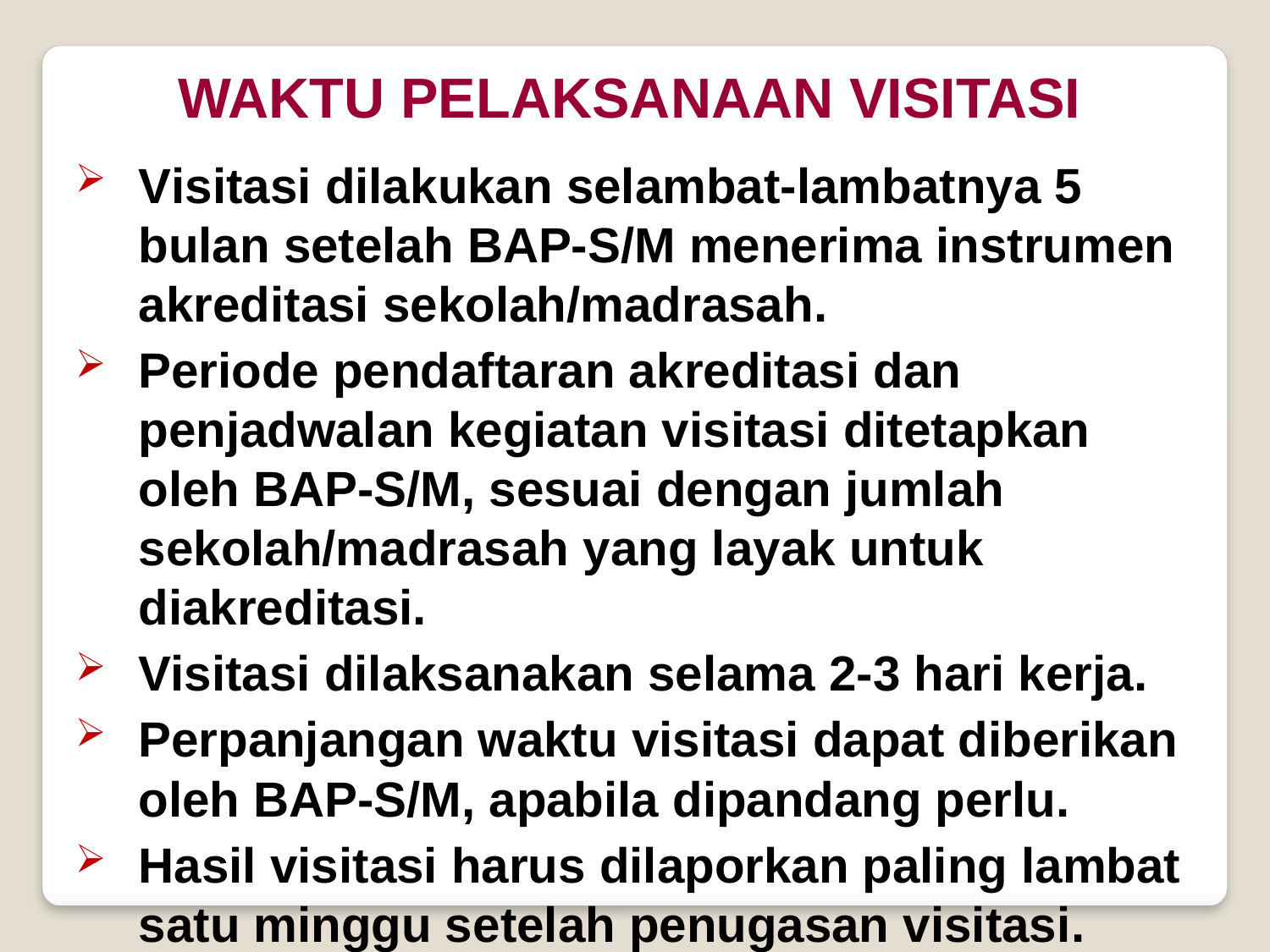

WAKTU PELAKSANAAN VISITASI
Visitasi dilakukan selambat-lambatnya 5 bulan setelah BAP-S/M menerima instrumen akreditasi sekolah/madrasah.
Periode pendaftaran akreditasi dan penjadwalan kegiatan visitasi ditetapkan oleh BAP-S/M, sesuai dengan jumlah sekolah/madrasah yang layak untuk diakreditasi.
Visitasi dilaksanakan selama 2-3 hari kerja.
Perpanjangan waktu visitasi dapat diberikan oleh BAP-S/M, apabila dipandang perlu.
Hasil visitasi harus dilaporkan paling lambat satu minggu setelah penugasan visitasi.